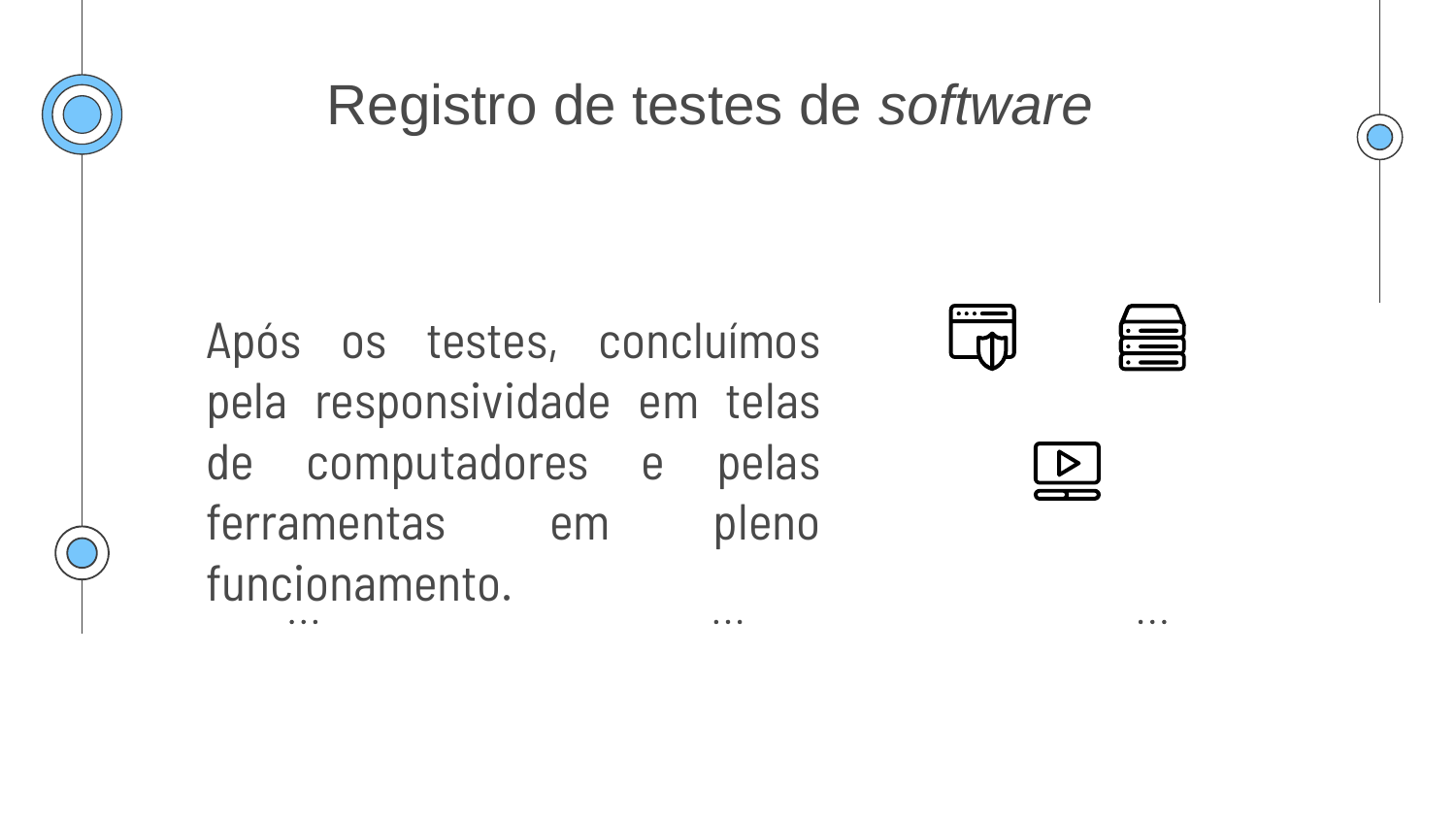

# Registro de testes de software
Após os testes, concluímos pela responsividade em telas de computadores e pelas ferramentas em pleno funcionamento.